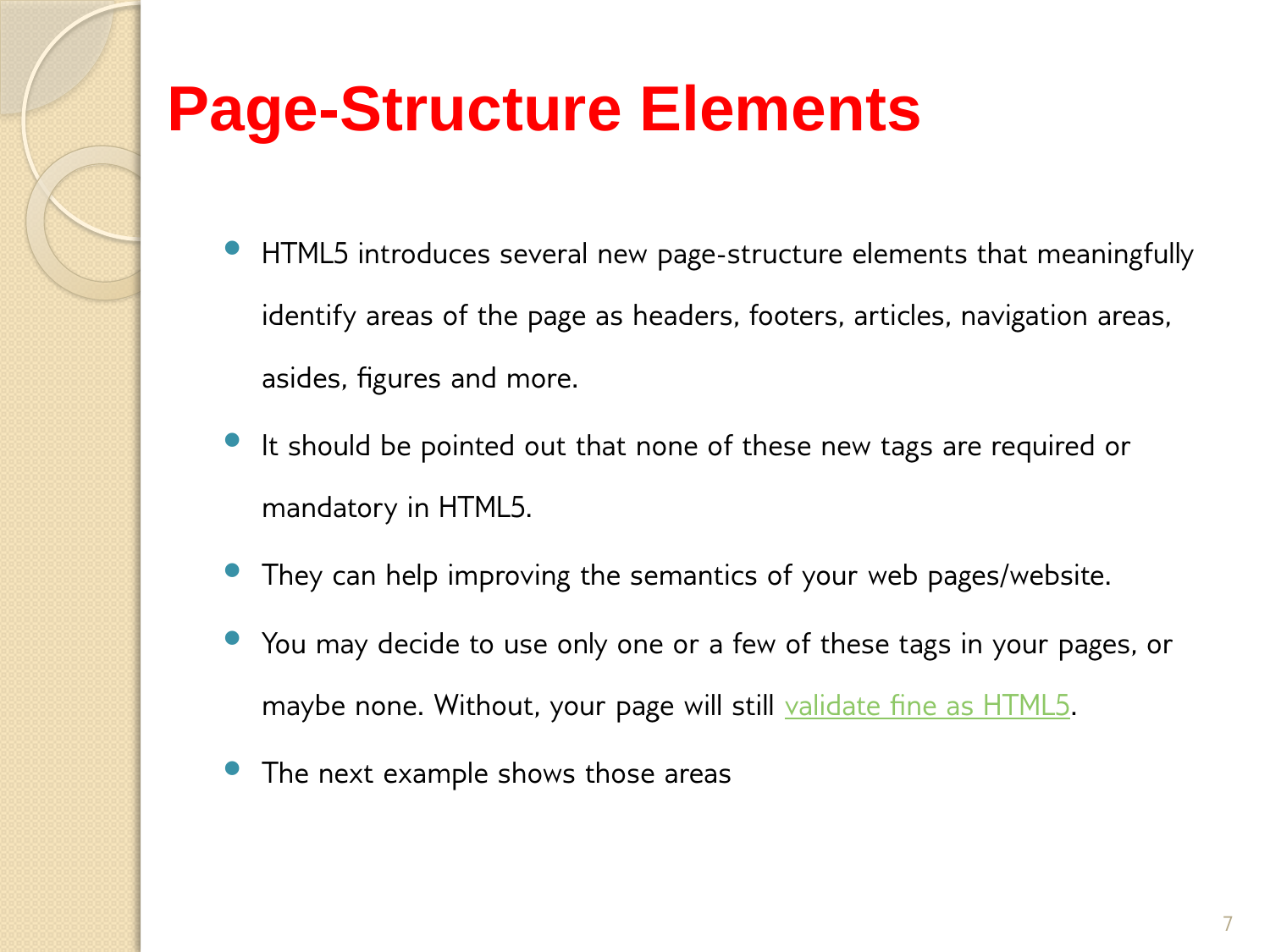

# Page-Structure Elements
HTML5 introduces several new page-structure elements that meaningfully identify areas of the page as headers, footers, articles, navigation areas, asides, figures and more.
It should be pointed out that none of these new tags are required or mandatory in HTML5.
They can help improving the semantics of your web pages/website.
You may decide to use only one or a few of these tags in your pages, or maybe none. Without, your page will still validate fine as HTML5.
The next example shows those areas

7